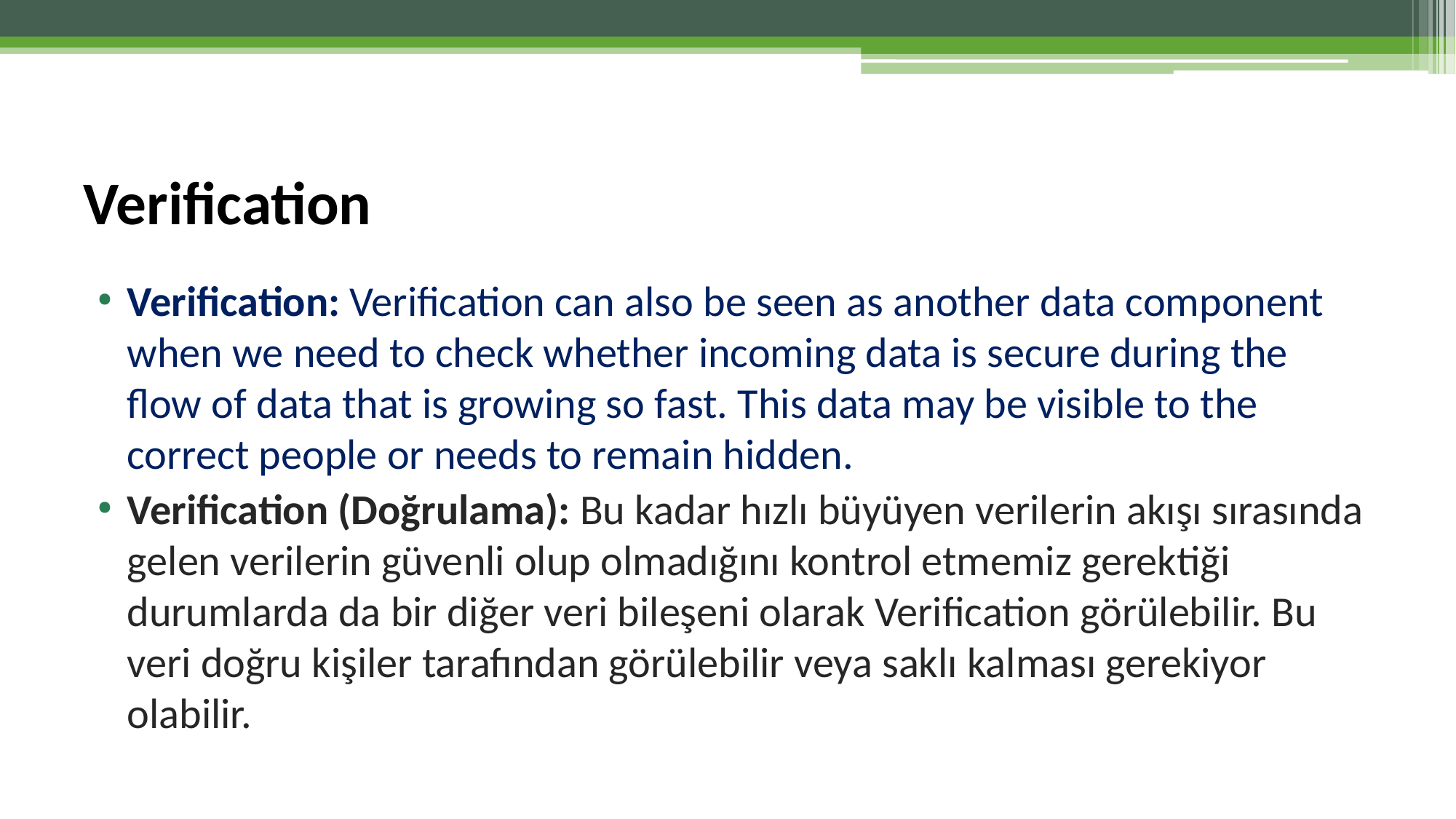

# Verification
Verification: Verification can also be seen as another data component when we need to check whether incoming data is secure during the flow of data that is growing so fast. This data may be visible to the correct people or needs to remain hidden.
Verification (Doğrulama): Bu kadar hızlı büyüyen verilerin akışı sırasında gelen verilerin güvenli olup olmadığını kontrol etmemiz gerektiği durumlarda da bir diğer veri bileşeni olarak Verification görülebilir. Bu veri doğru kişiler tarafından görülebilir veya saklı kalması gerekiyor olabilir.